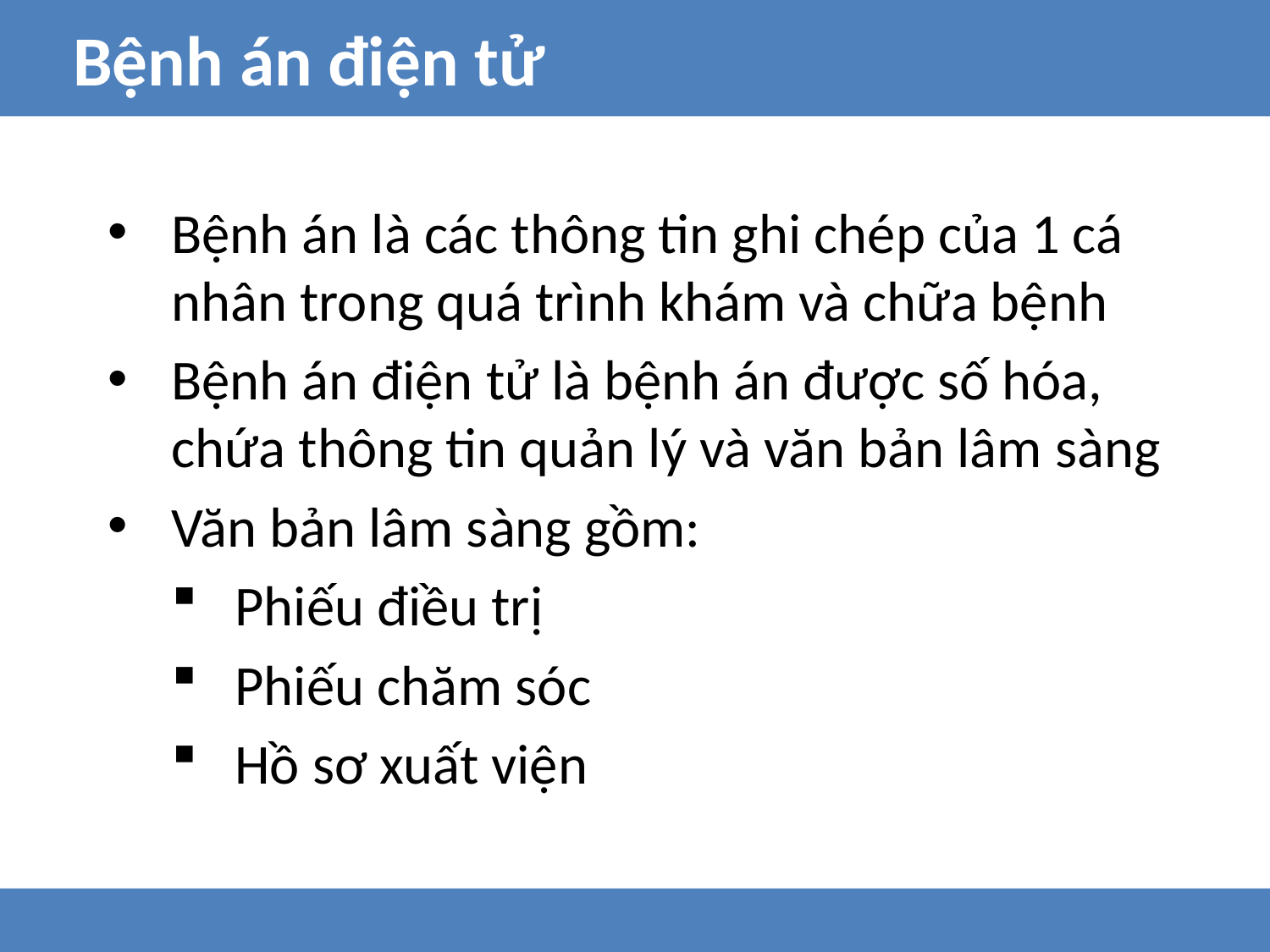

Bệnh án điện tử
Bệnh án là các thông tin ghi chép của 1 cá nhân trong quá trình khám và chữa bệnh
Bệnh án điện tử là bệnh án được số hóa, chứa thông tin quản lý và văn bản lâm sàng
Văn bản lâm sàng gồm:
Phiếu điều trị
Phiếu chăm sóc
Hồ sơ xuất viện